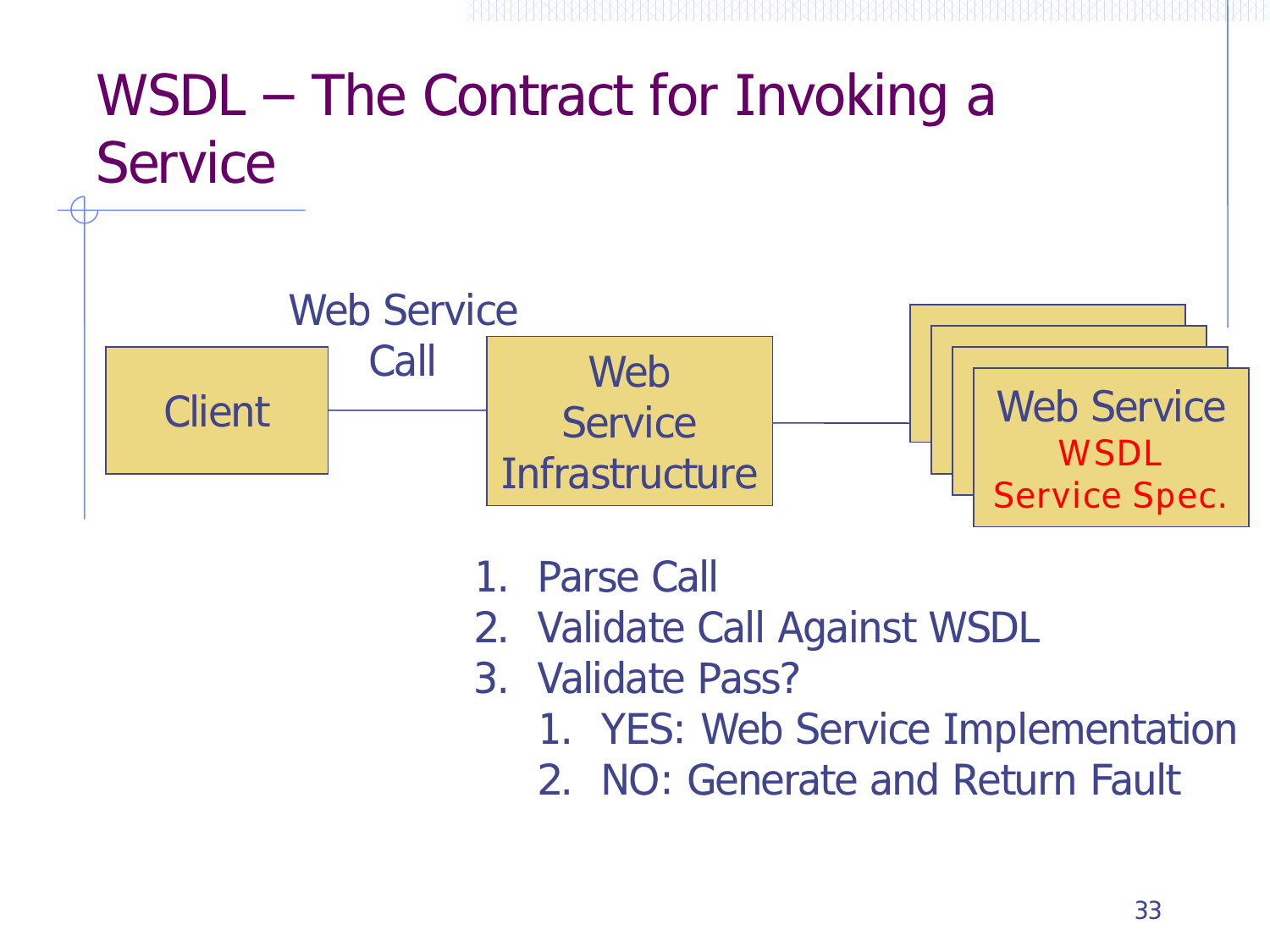

# WSDL – The Contract for Invoking a Service
Web Service
Call

Web
Service
Infrastructure
Client

Web Service
WSDL
Service Spec.

Parse Call
Validate Call Against WSDL
Validate Pass?
YES: Web Service Implementation
NO: Generate and Return Fault
33